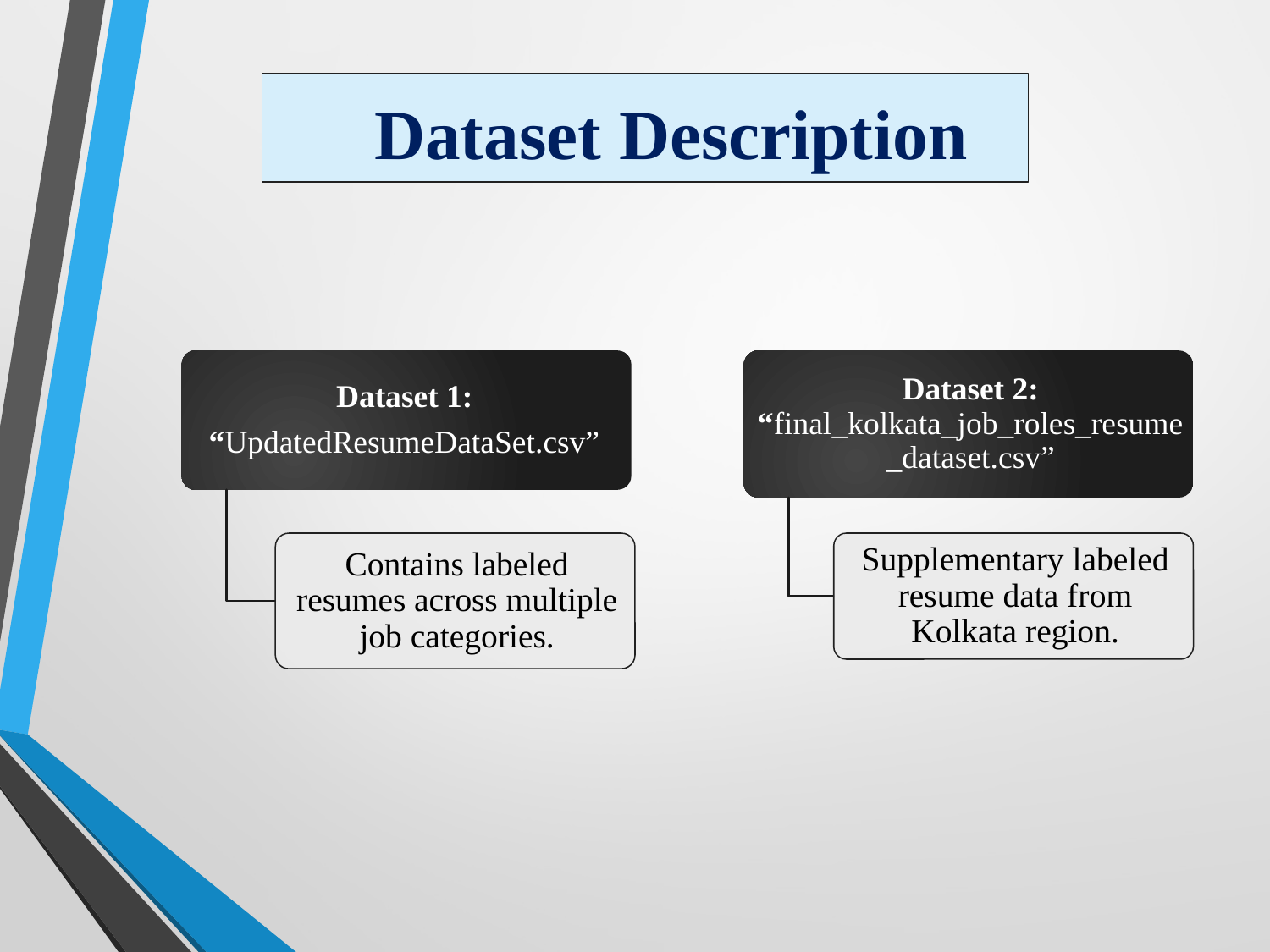

# Dataset Description

Dataset 1:
“UpdatedResumeDataSet.csv”
Contains labeled resumes across multiple job categories.
Dataset 2: “final_kolkata_job_roles_resume_dataset.csv”
Supplementary labeled resume data from Kolkata region.